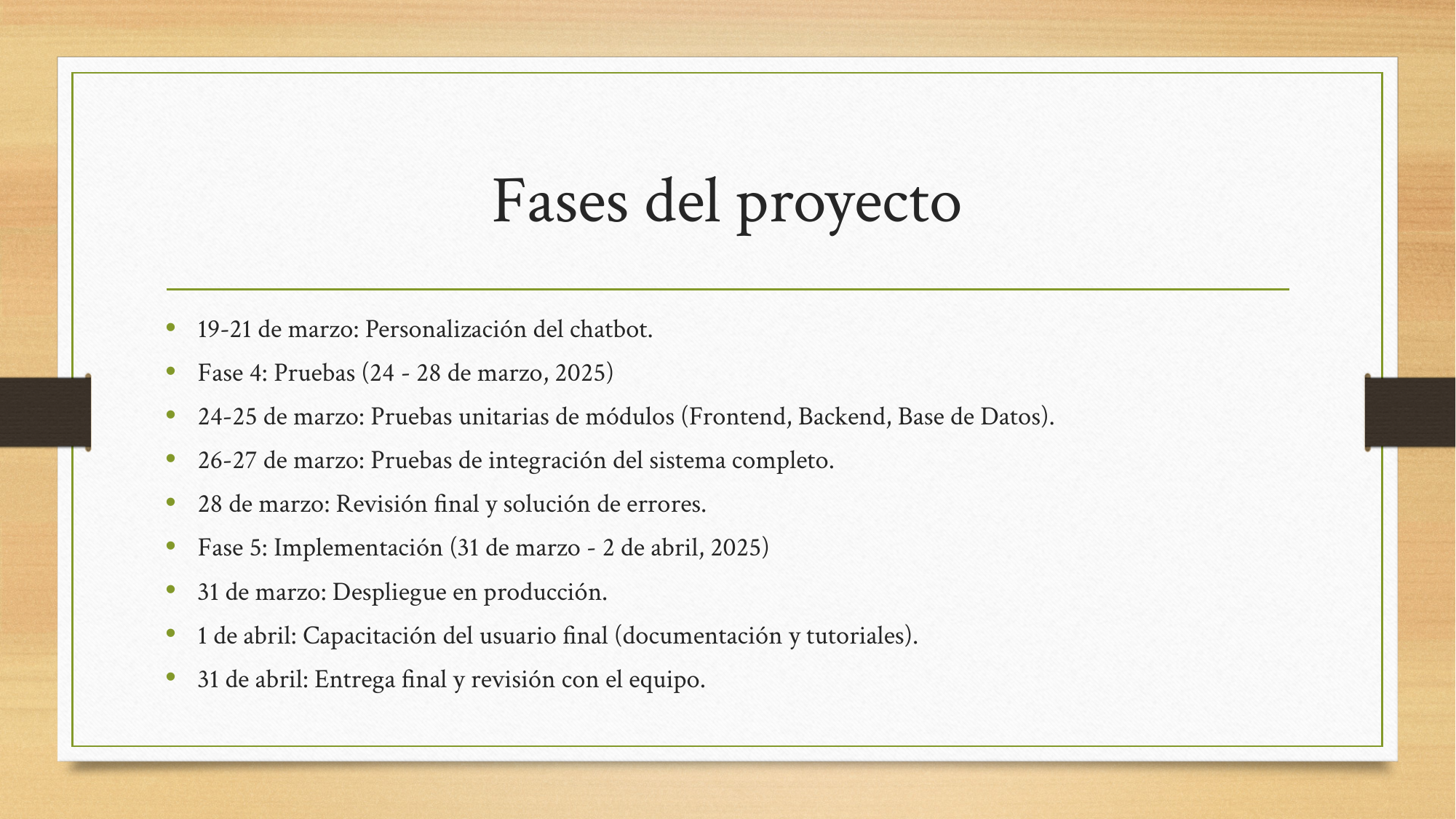

# Fases del proyecto
19-21 de marzo: Personalización del chatbot.
Fase 4: Pruebas (24 - 28 de marzo, 2025)
24-25 de marzo: Pruebas unitarias de módulos (Frontend, Backend, Base de Datos).
26-27 de marzo: Pruebas de integración del sistema completo.
28 de marzo: Revisión final y solución de errores.
Fase 5: Implementación (31 de marzo - 2 de abril, 2025)
31 de marzo: Despliegue en producción.
1 de abril: Capacitación del usuario final (documentación y tutoriales).
31 de abril: Entrega final y revisión con el equipo.